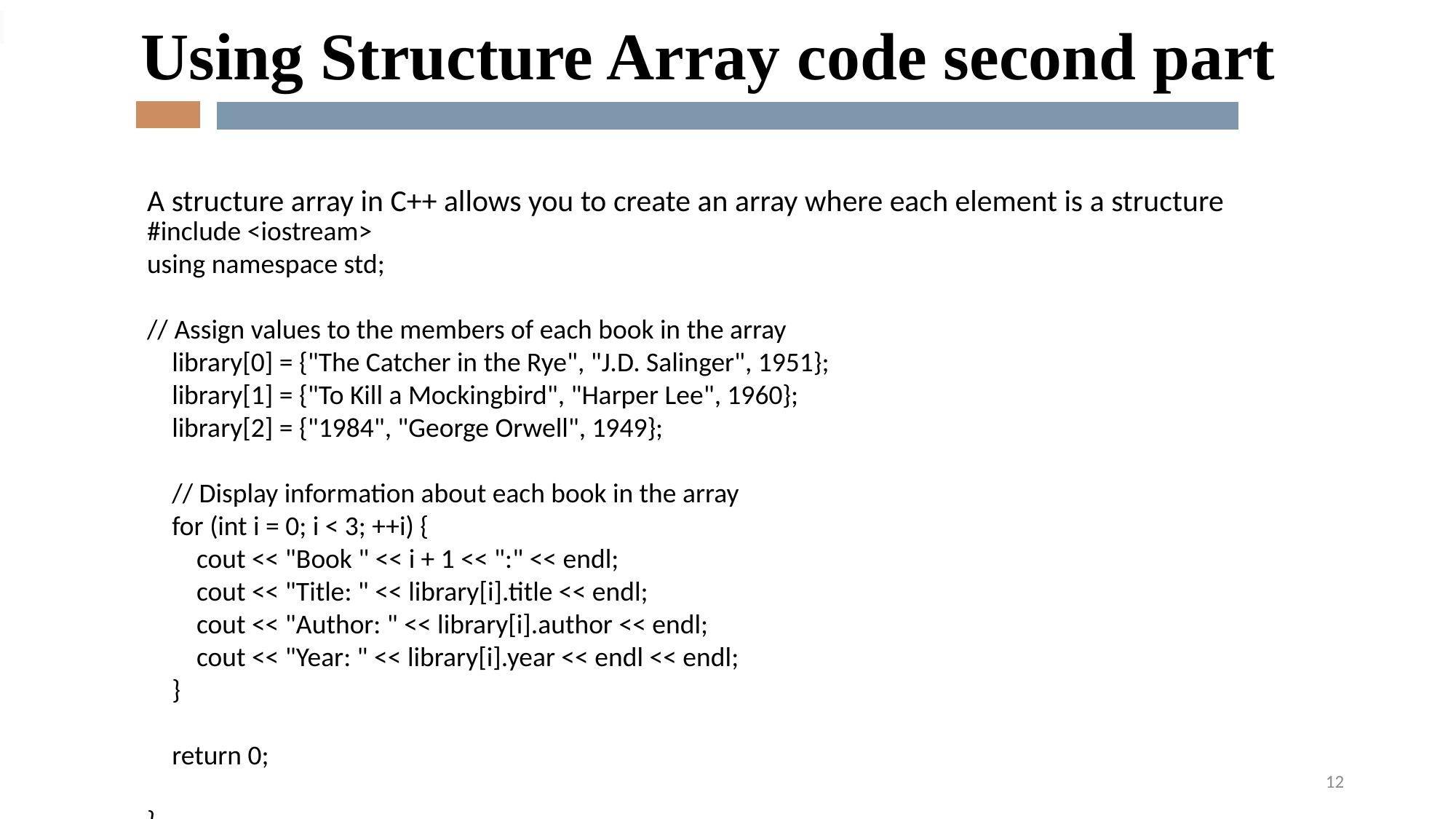

Using Structure Array code second part

A structure array in C++ allows you to create an array where each element is a structure

#include <iostream>
using namespace std;

// Assign values to the members of each book in the array
    library[0] = {"The Catcher in the Rye", "J.D. Salinger", 1951};
    library[1] = {"To Kill a Mockingbird", "Harper Lee", 1960};
    library[2] = {"1984", "George Orwell", 1949};

    // Display information about each book in the array
    for (int i = 0; i < 3; ++i) {
        cout << "Book " << i + 1 << ":" << endl;
        cout << "Title: " << library[i].title << endl;
        cout << "Author: " << library[i].author << endl;
        cout << "Year: " << library[i].year << endl << endl;
    }

    return 0;

}

12